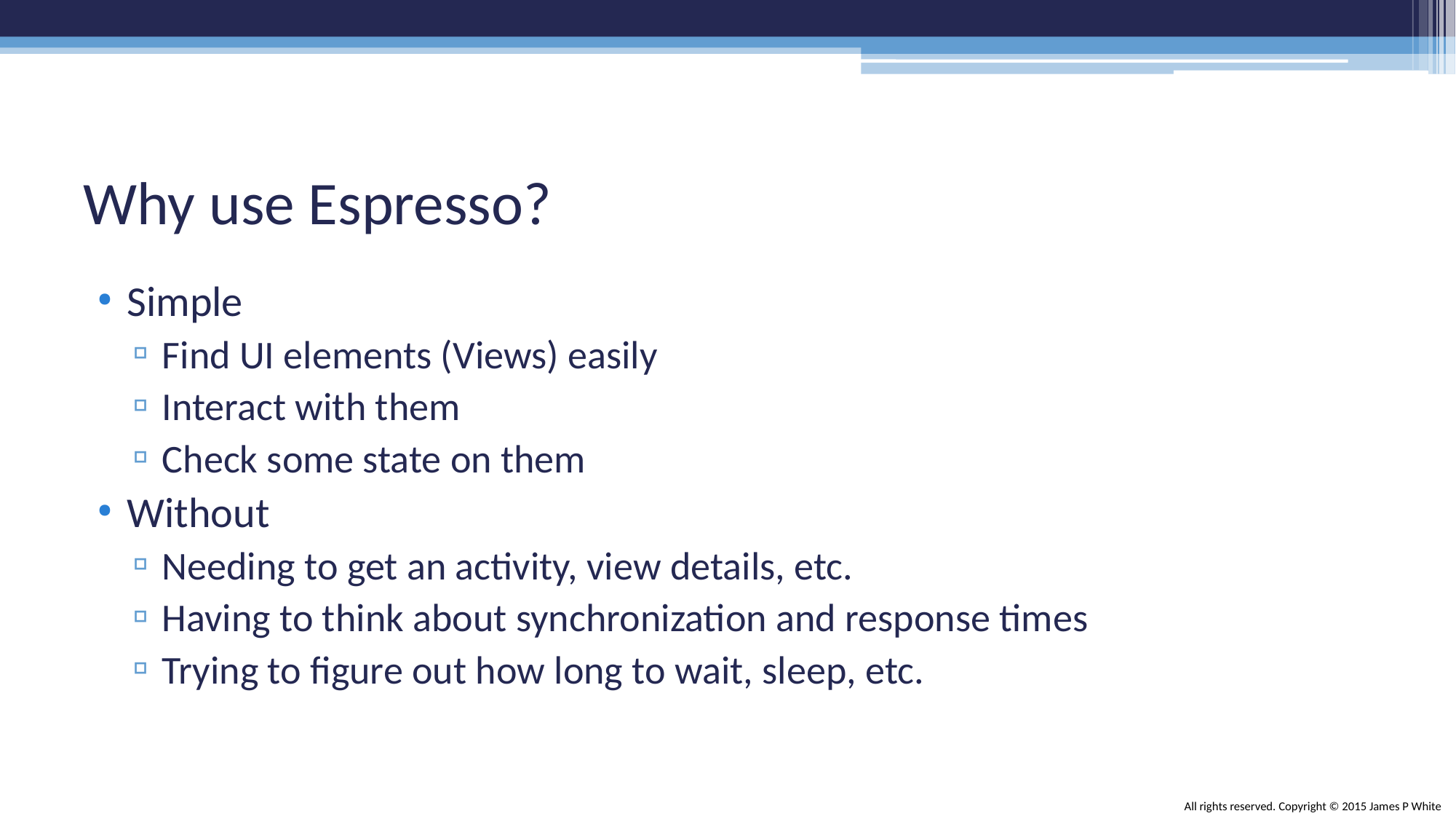

# Why use Espresso?
Simple
Find UI elements (Views) easily
Interact with them
Check some state on them
Without
Needing to get an activity, view details, etc.
Having to think about synchronization and response times
Trying to figure out how long to wait, sleep, etc.